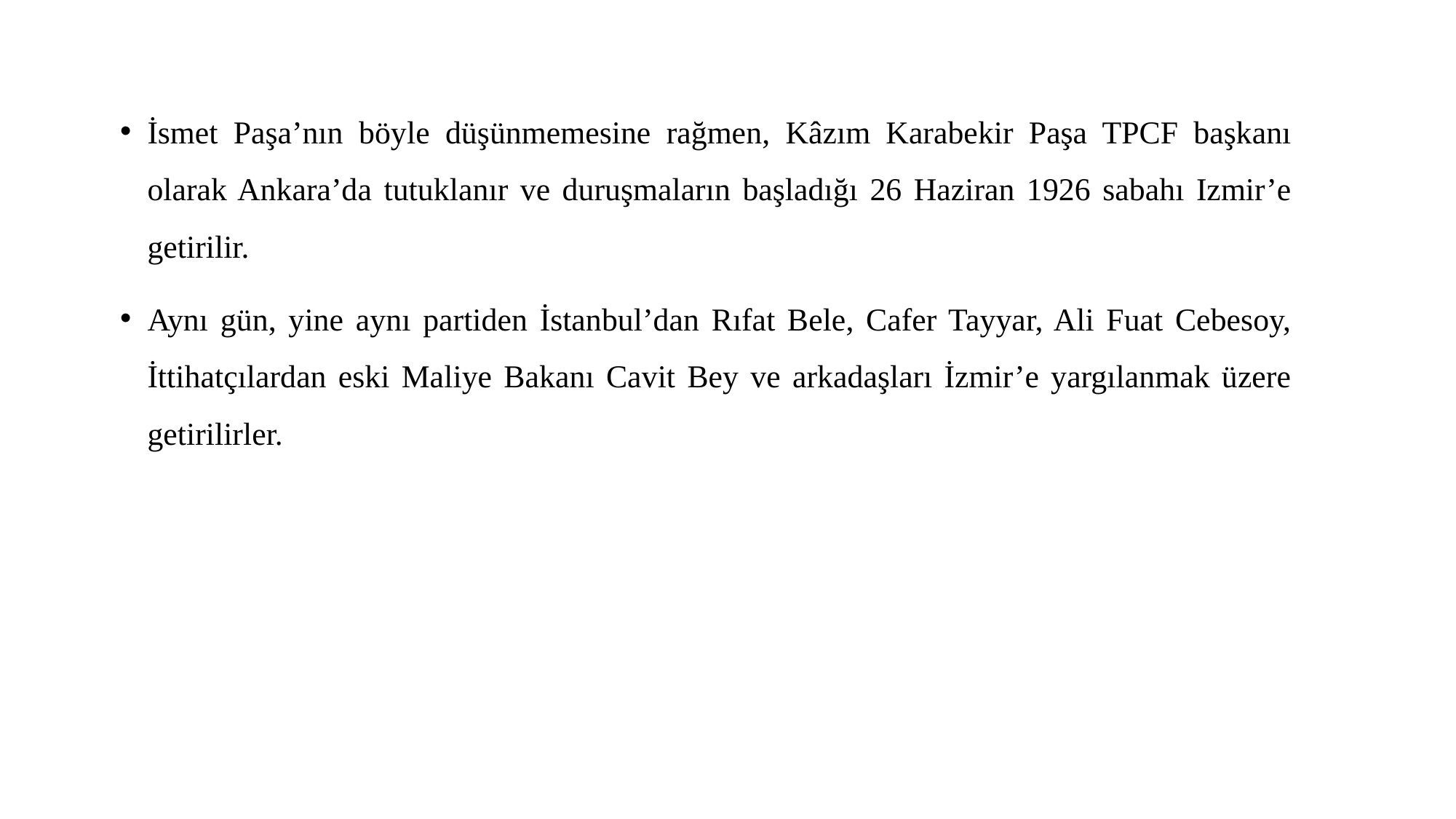

İsmet Paşa’nın böyle düşünmemesine rağmen, Kâzım Karabekir Paşa TPCF başkanı olarak Ankara’da tutuklanır ve duruşmaların başladığı 26 Haziran 1926 sabahı Izmir’e getirilir.
Aynı gün, yine aynı partiden İstanbul’dan Rıfat Bele, Cafer Tayyar, Ali Fuat Cebesoy, İttihatçılardan eski Maliye Bakanı Cavit Bey ve arkadaşları İzmir’e yargılanmak üzere getirilirler.